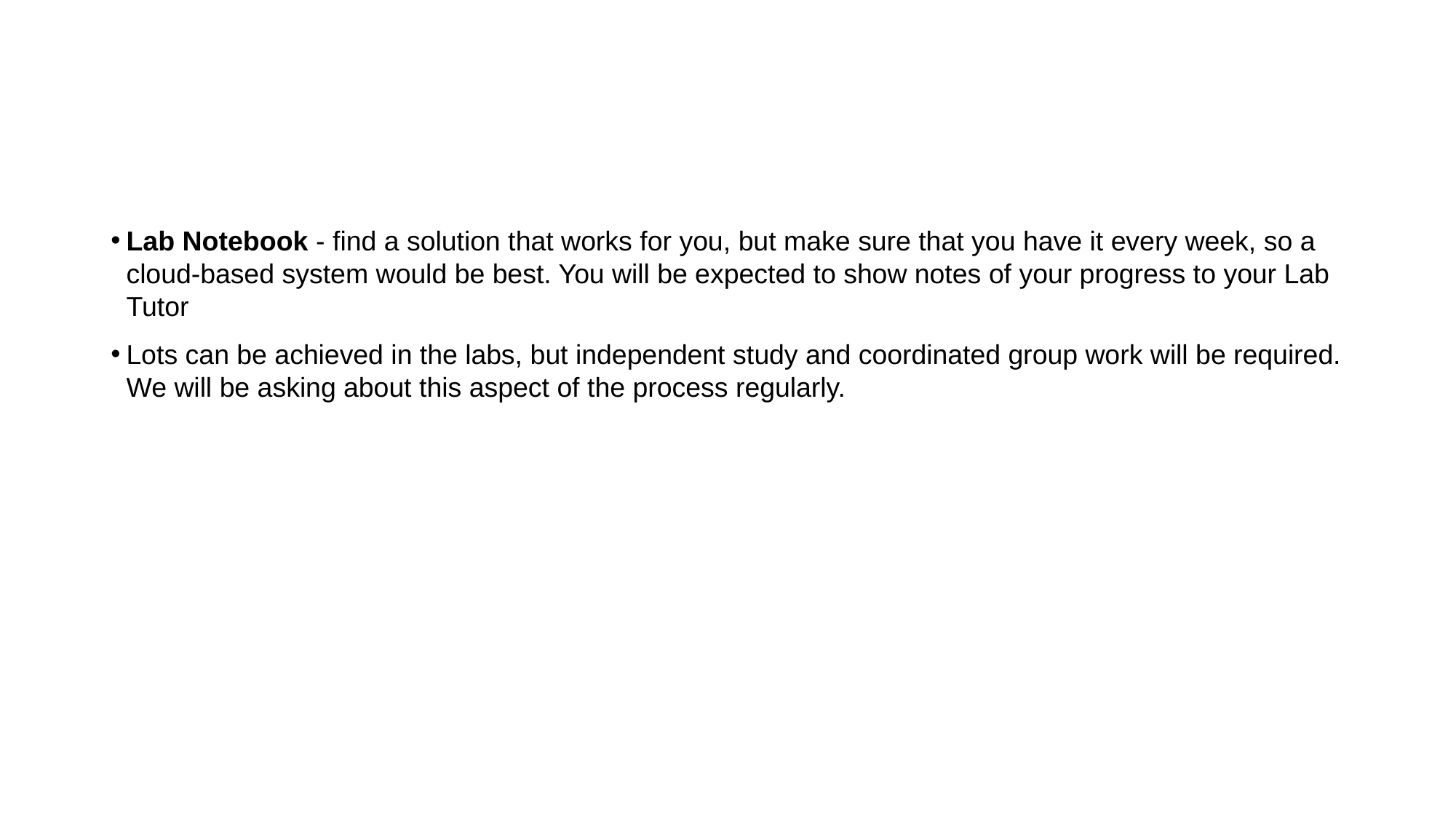

Lab Notebook - find a solution that works for you, but make sure that you have it every week, so a cloud-based system would be best. You will be expected to show notes of your progress to your Lab Tutor
Lots can be achieved in the labs, but independent study and coordinated group work will be required. We will be asking about this aspect of the process regularly.